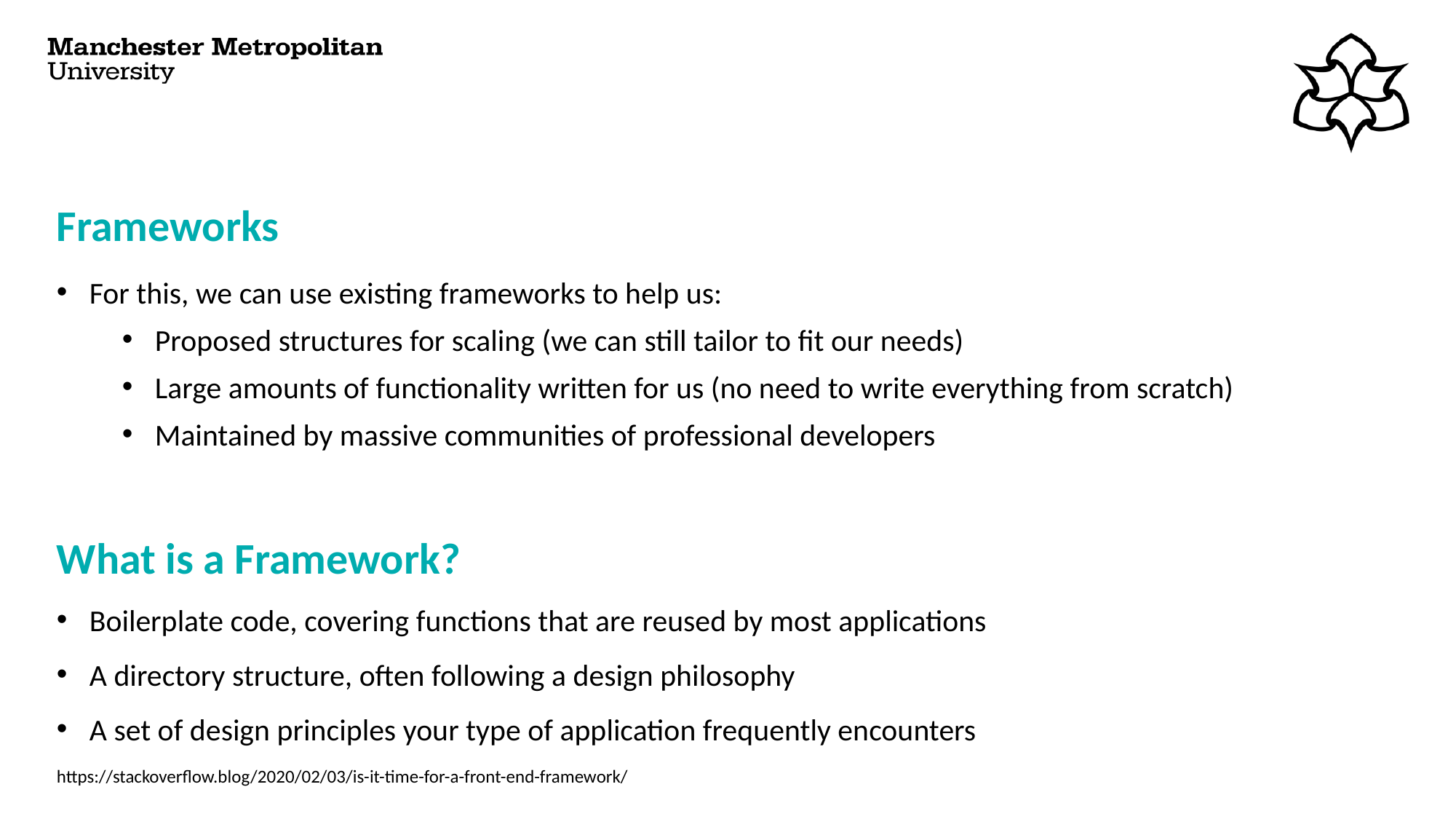

# Frameworks
For this, we can use existing frameworks to help us:
Proposed structures for scaling (we can still tailor to fit our needs)
Large amounts of functionality written for us (no need to write everything from scratch)
Maintained by massive communities of professional developers

What is a Framework?
Boilerplate code, covering functions that are reused by most applications
A directory structure, often following a design philosophy
A set of design principles your type of application frequently encounters
https://stackoverflow.blog/2020/02/03/is-it-time-for-a-front-end-framework/